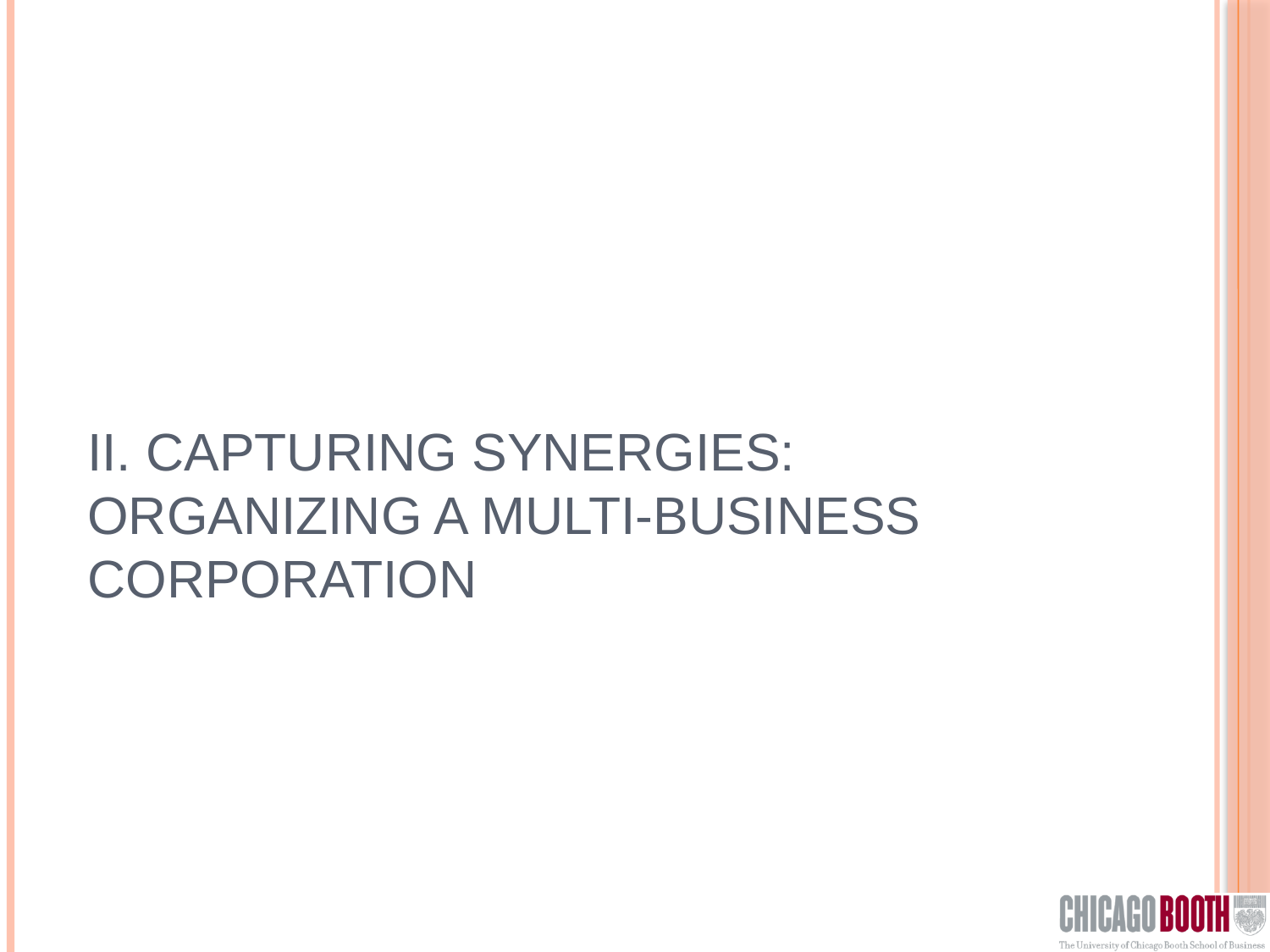

# II. Capturing synergies: organizing a multi-business corporation